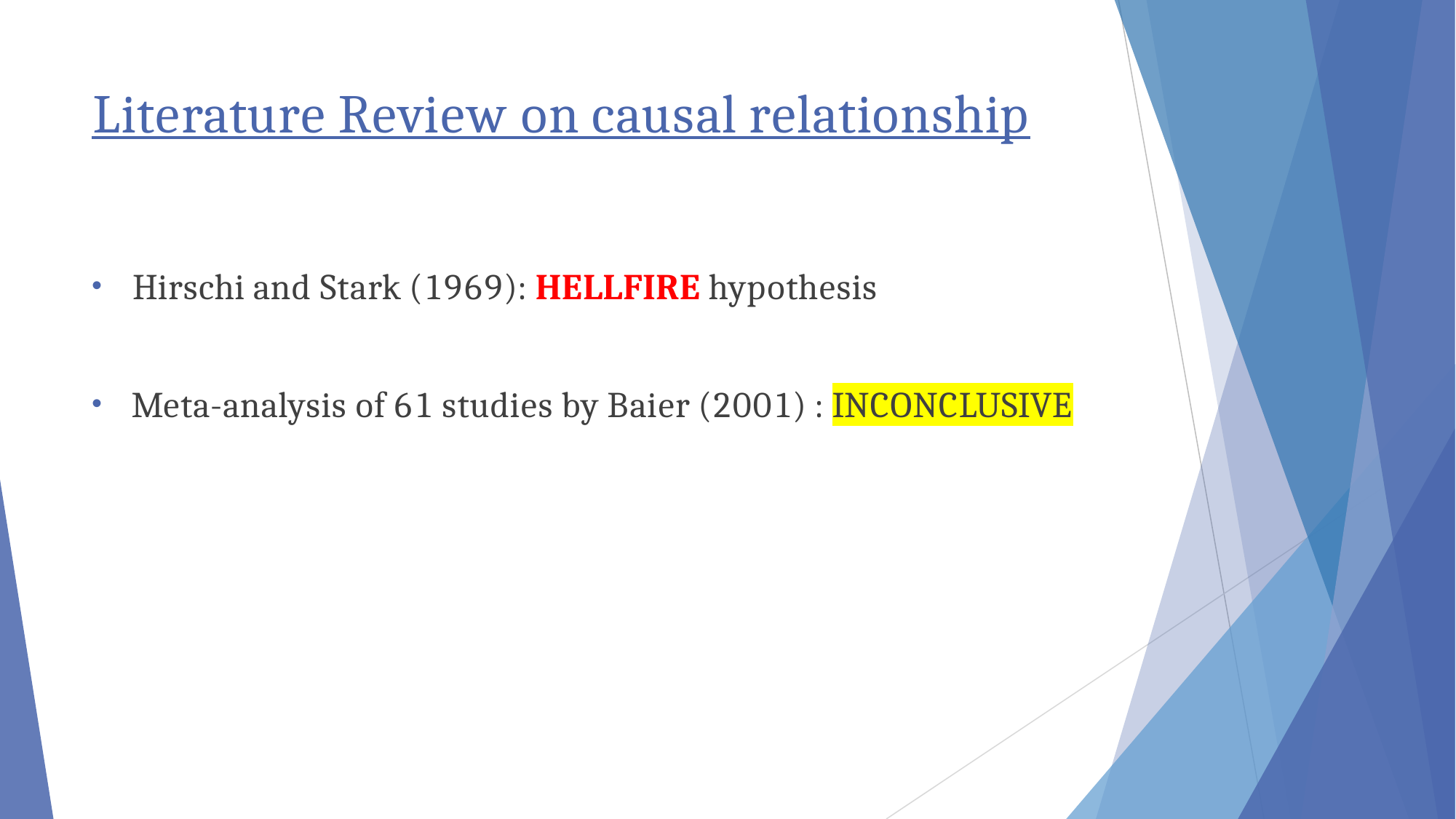

# Literature Review on causal relationship
Hirschi and Stark (1969): HELLFIRE hypothesis

Meta-analysis of 61 studies by Baier (2001) : INCONCLUSIVE